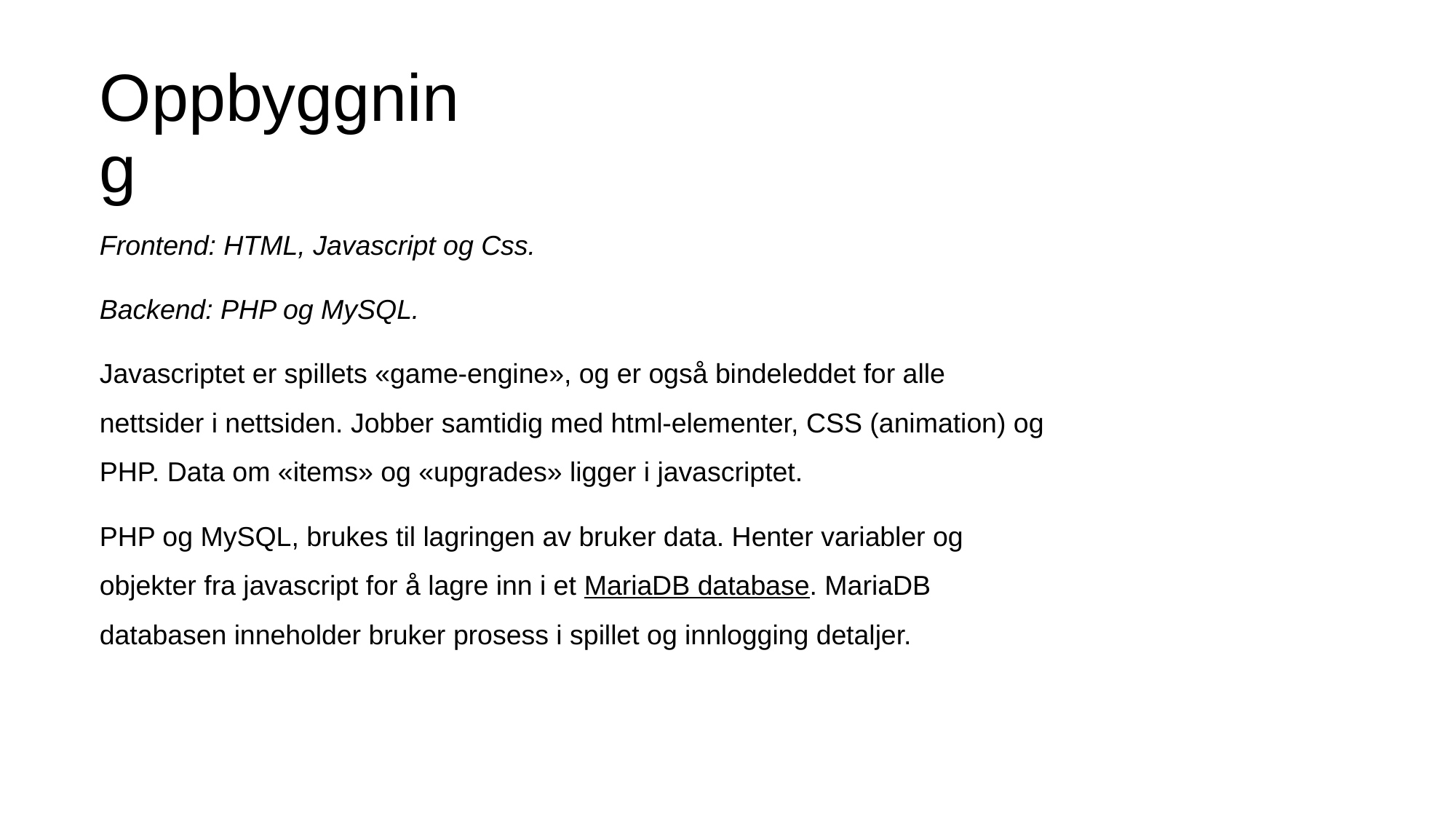

# Oppbyggning
Frontend: HTML, Javascript og Css.
Backend: PHP og MySQL.
Javascriptet er spillets «game-engine», og er også bindeleddet for alle nettsider i nettsiden. Jobber samtidig med html-elementer, CSS (animation) og PHP. Data om «items» og «upgrades» ligger i javascriptet.
PHP og MySQL, brukes til lagringen av bruker data. Henter variabler og objekter fra javascript for å lagre inn i et MariaDB database. MariaDB databasen inneholder bruker prosess i spillet og innlogging detaljer.